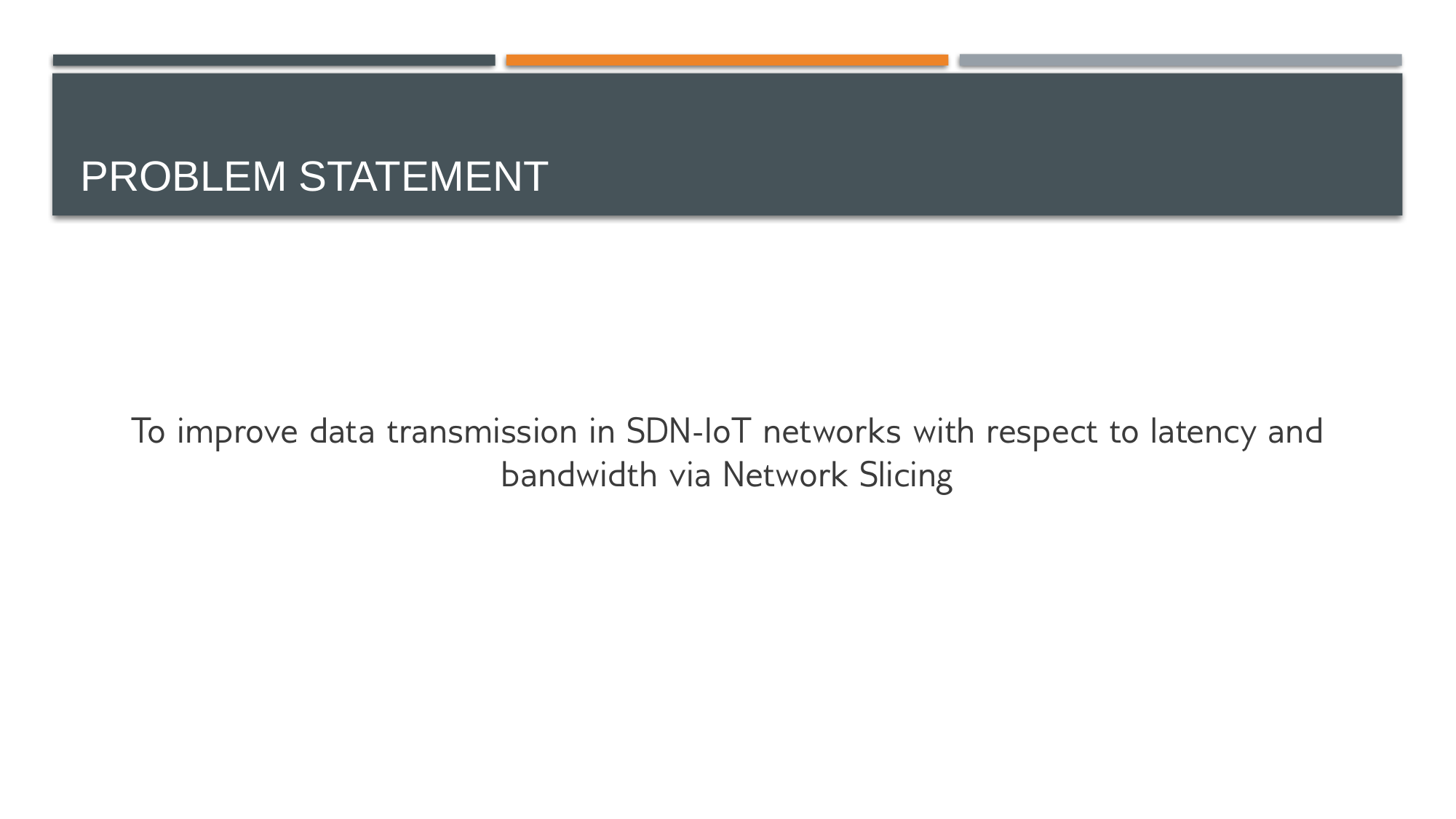

# Problem Statement
To improve data transmission in SDN-IoT networks with respect to latency and bandwidth via Network Slicing